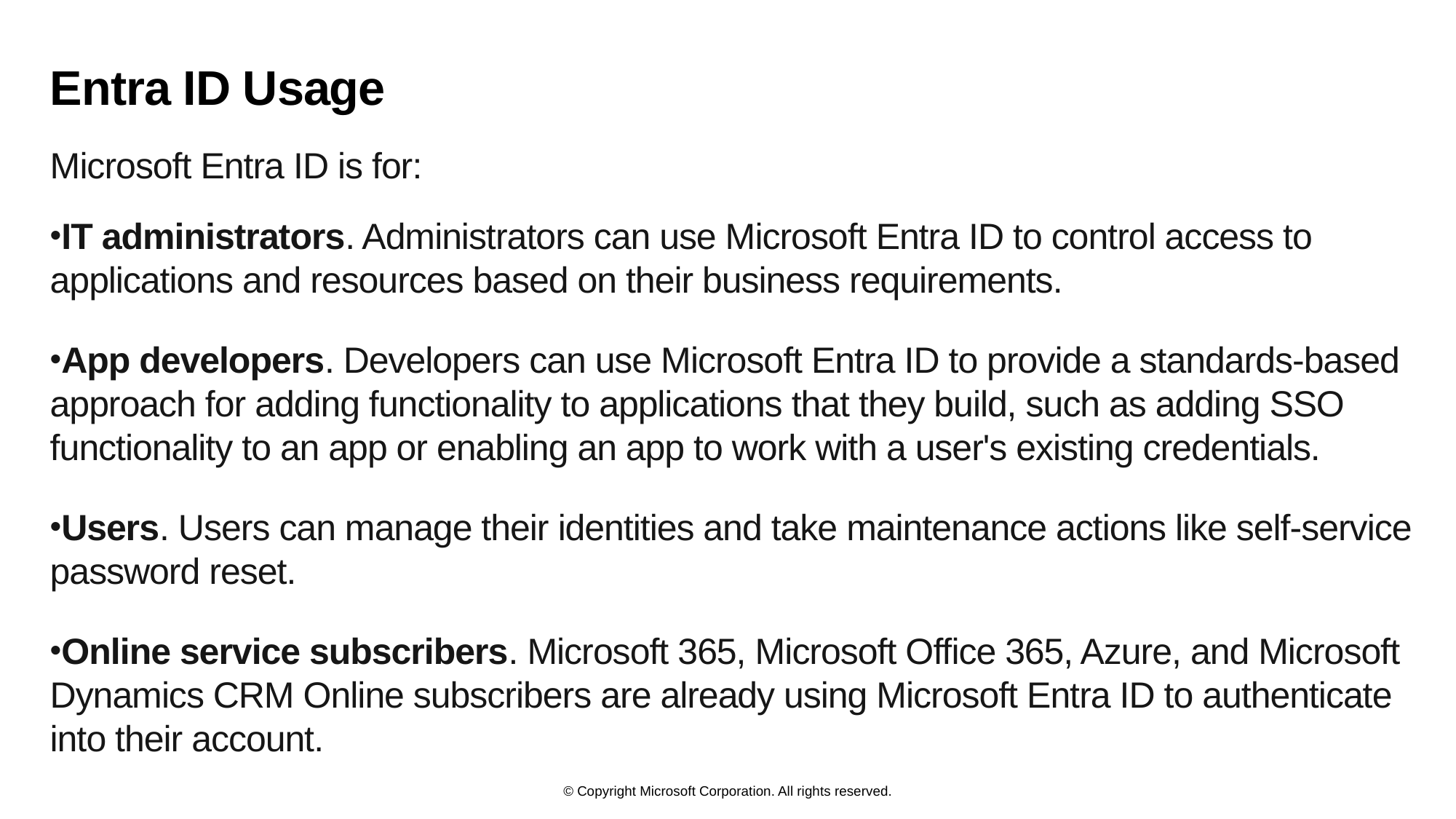

# Entra ID Usage
Microsoft Entra ID is for:
IT administrators. Administrators can use Microsoft Entra ID to control access to applications and resources based on their business requirements.
App developers. Developers can use Microsoft Entra ID to provide a standards-based approach for adding functionality to applications that they build, such as adding SSO functionality to an app or enabling an app to work with a user's existing credentials.
Users. Users can manage their identities and take maintenance actions like self-service password reset.
Online service subscribers. Microsoft 365, Microsoft Office 365, Azure, and Microsoft Dynamics CRM Online subscribers are already using Microsoft Entra ID to authenticate into their account.